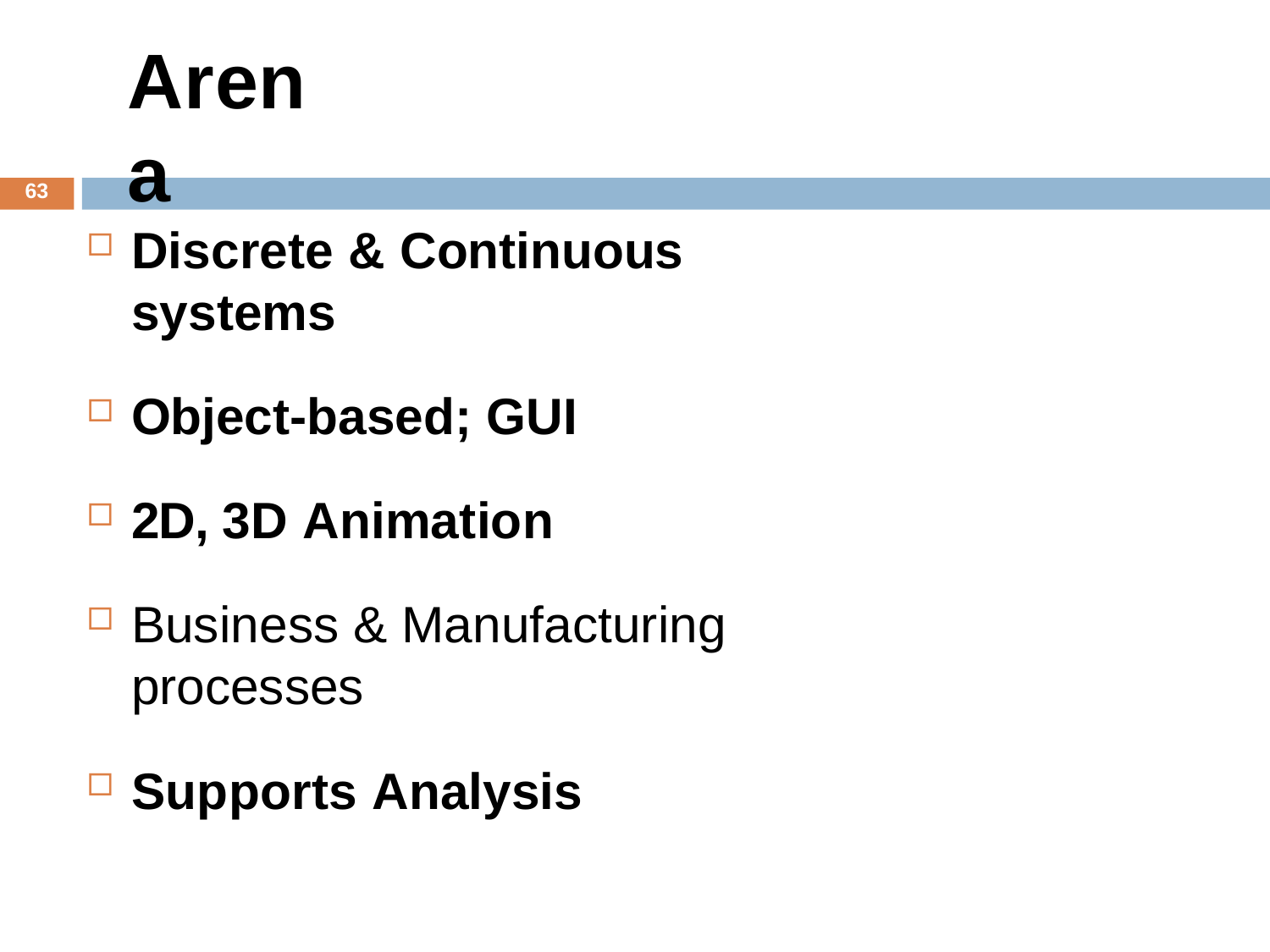

# Arena
63
Discrete & Continuous systems
Object-based; GUI
2D, 3D Animation
Business & Manufacturing processes
Supports Analysis